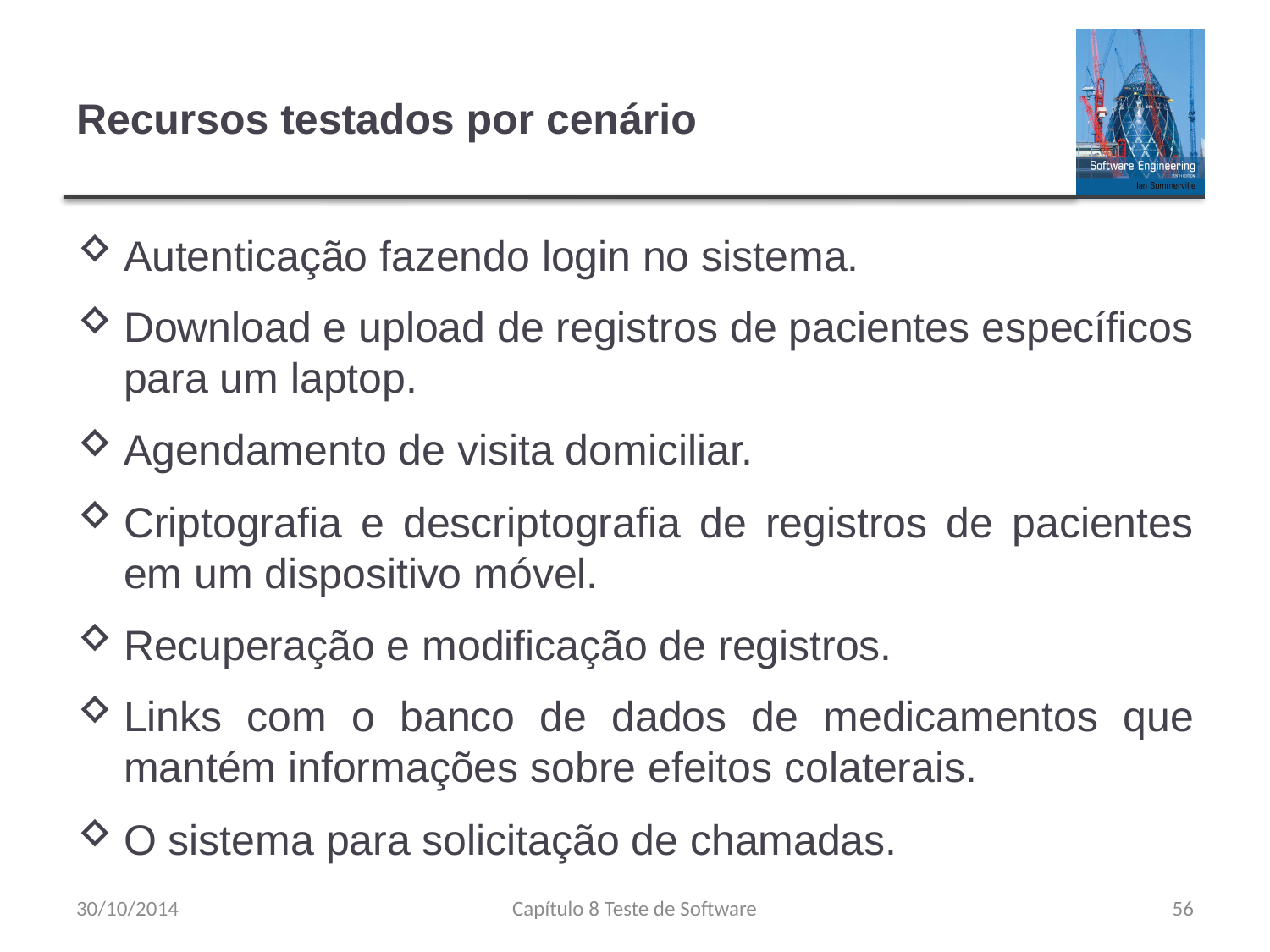

# Recursos testados por cenário
Autenticação fazendo login no sistema.
Download e upload de registros de pacientes específicos para um laptop.
Agendamento de visita domiciliar.
Criptografia e descriptografia de registros de pacientes em um dispositivo móvel.
Recuperação e modificação de registros.
Links com o banco de dados de medicamentos que mantém informações sobre efeitos colaterais.
O sistema para solicitação de chamadas.

30/10/2014
Capítulo 8 Teste de Software
56